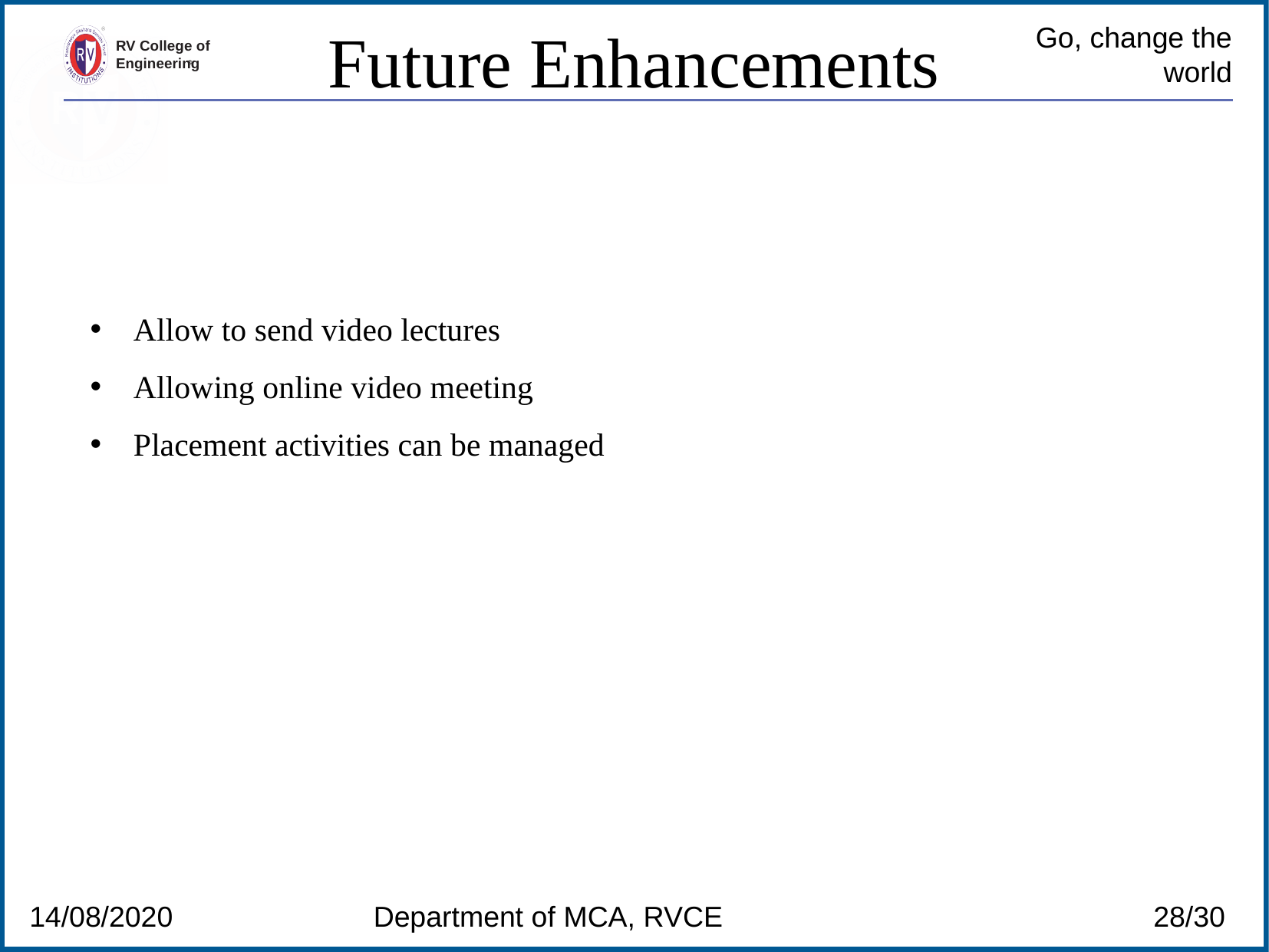

Future Enhancements

# Go, change the world
RV College of
Engineering

Allow to send video lectures
Allowing online video meeting
Placement activities can be managed

14/08/2020                         Department of MCA, RVCE 			           28/30